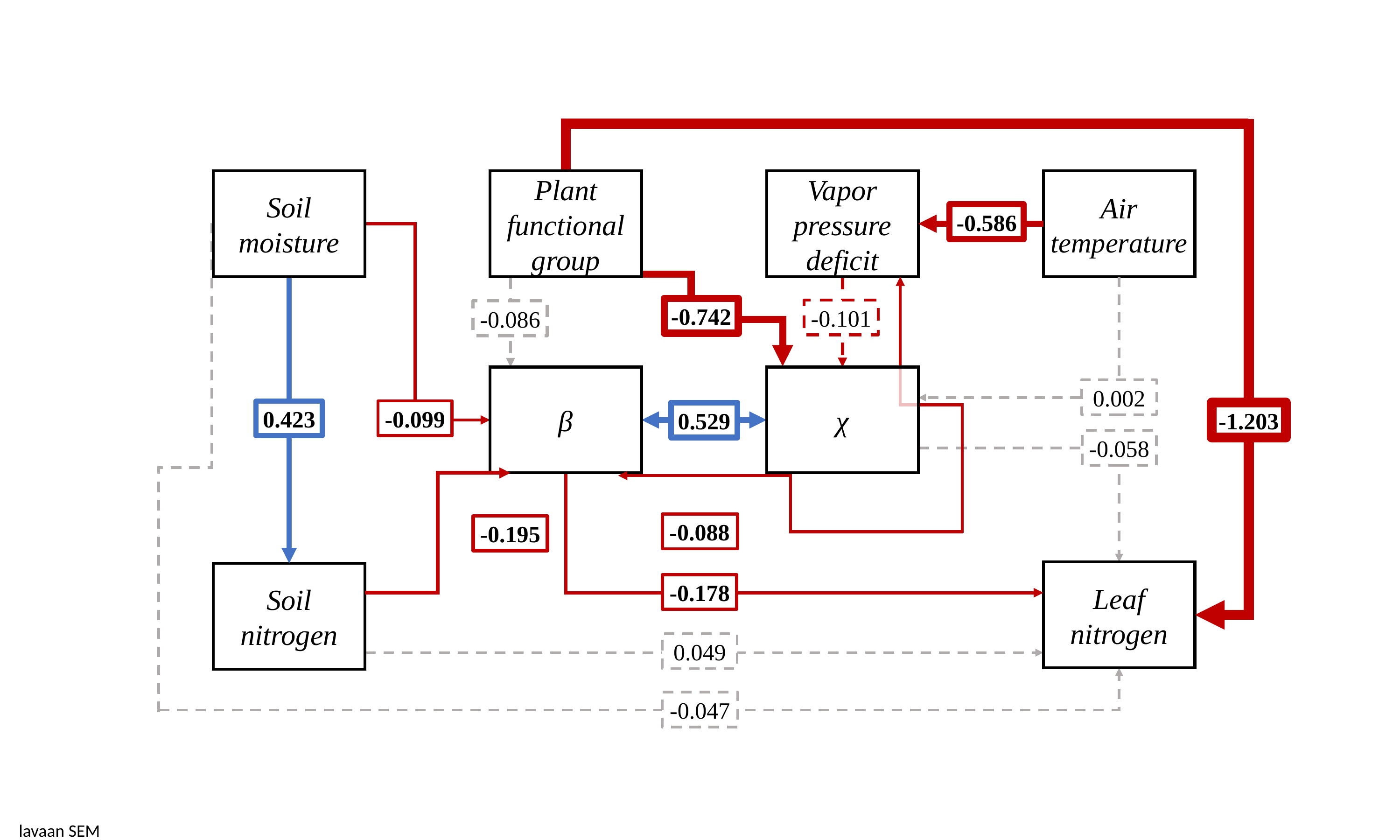

Soil moisture
Plant functional group
Vapor pressure deficit
Air temperature
-0.586
-0.742
-0.101
-0.086
β
χ
0.002
0.423
-0.099
0.529
-1.203
-0.058
-0.088
-0.195
Leaf nitrogen
Soil nitrogen
-0.178
0.049
-0.047
lavaan SEM